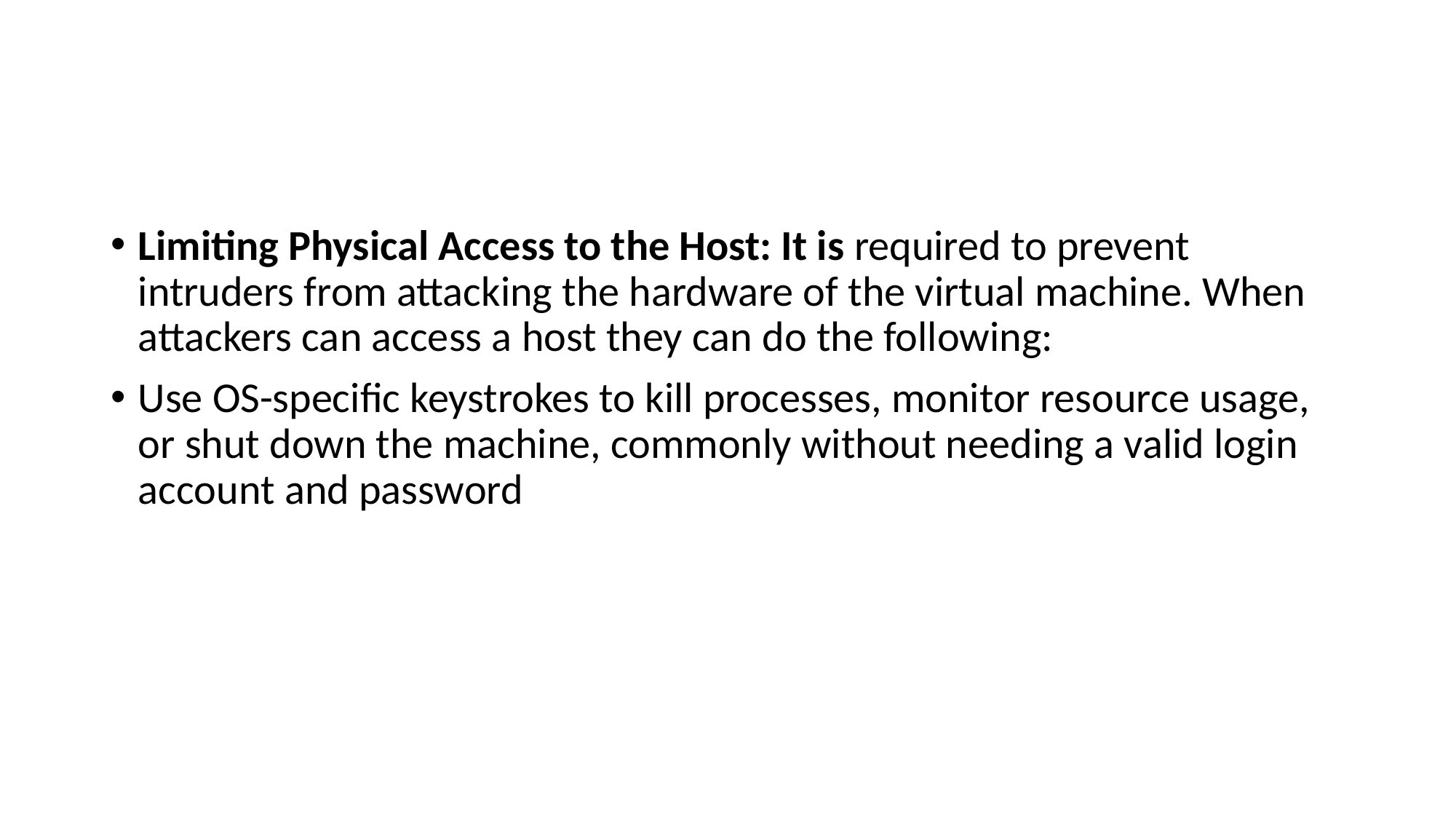

#
Limiting Physical Access to the Host: It is required to prevent intruders from attacking the hardware of the virtual machine. When attackers can access a host they can do the following:
Use OS-specific keystrokes to kill processes, monitor resource usage, or shut down the machine, commonly without needing a valid login account and password